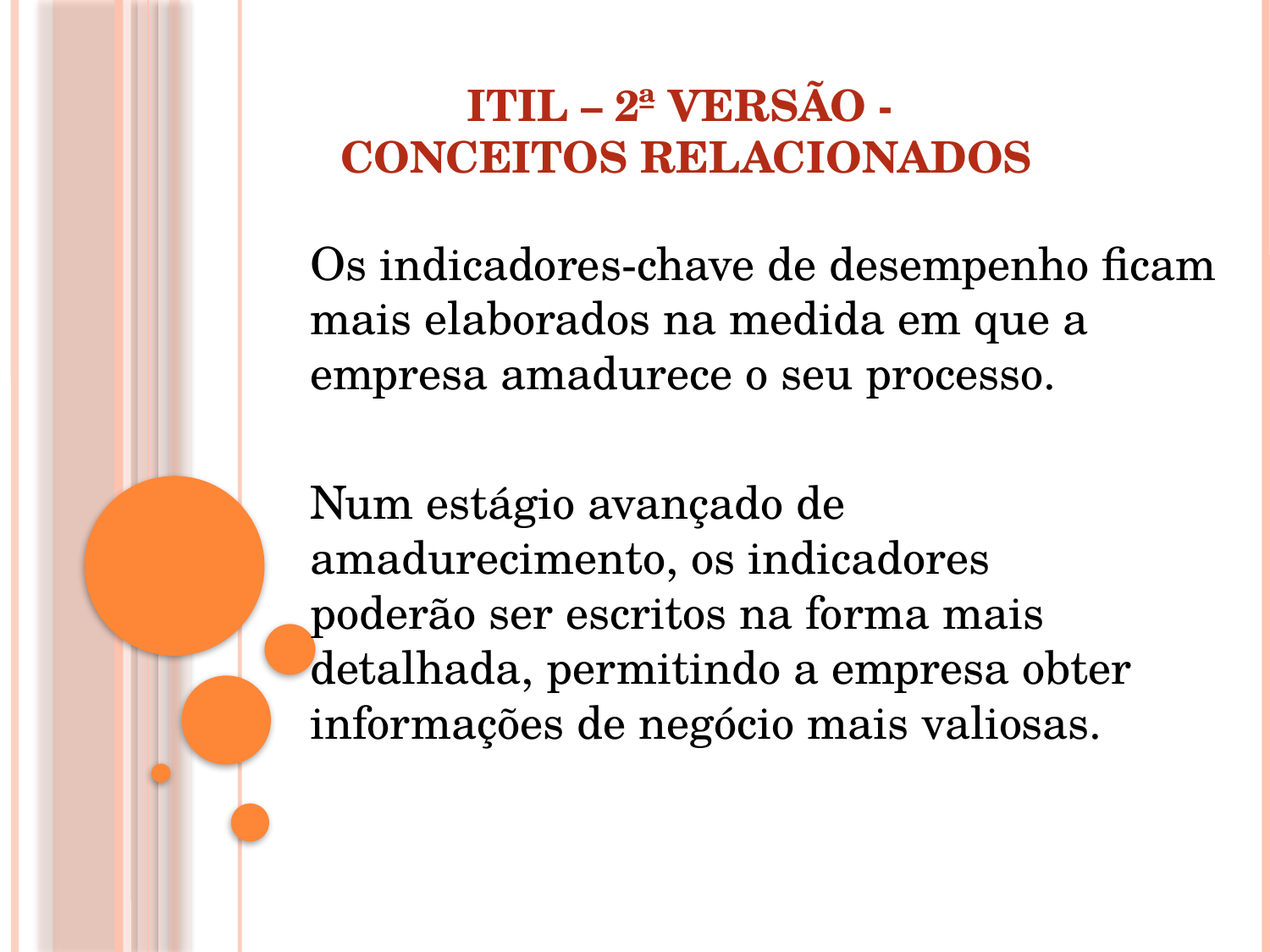

# ITIL – 2ª Versão - Conceitos relacionados
Os indicadores-chave de desempenho ficam mais elaborados na medida em que a empresa amadurece o seu processo.

Num estágio avançado de amadurecimento, os indicadores
poderão ser escritos na forma mais detalhada, permitindo a empresa obter informações de negócio mais valiosas.